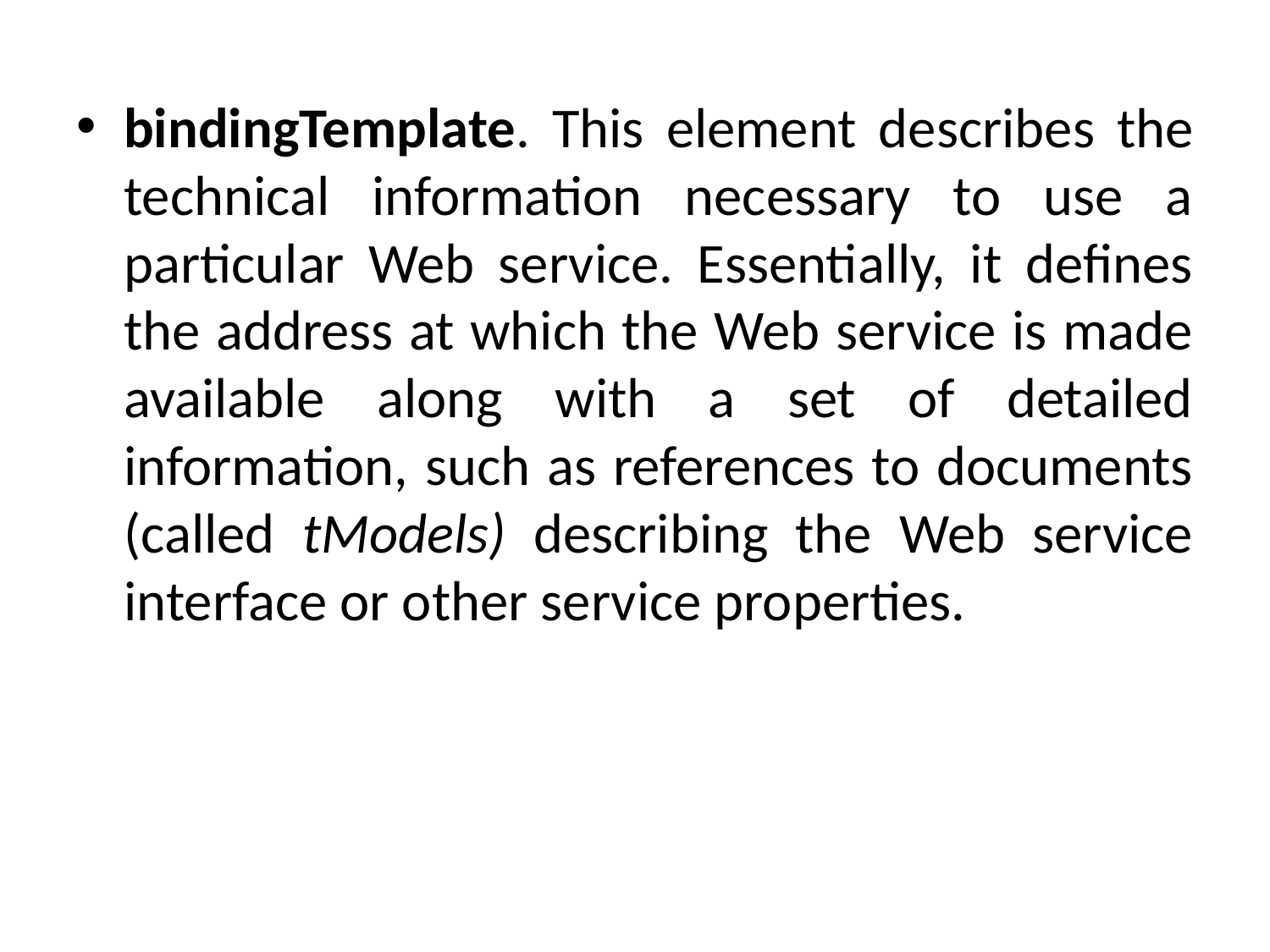

bindingTemplate. This element describes the technical information necessary to use a particular Web service. Essentially, it defines the address at which the Web service is made available along with a set of detailed information, such as references to documents (called tModels) describing the Web service interface or other service properties.